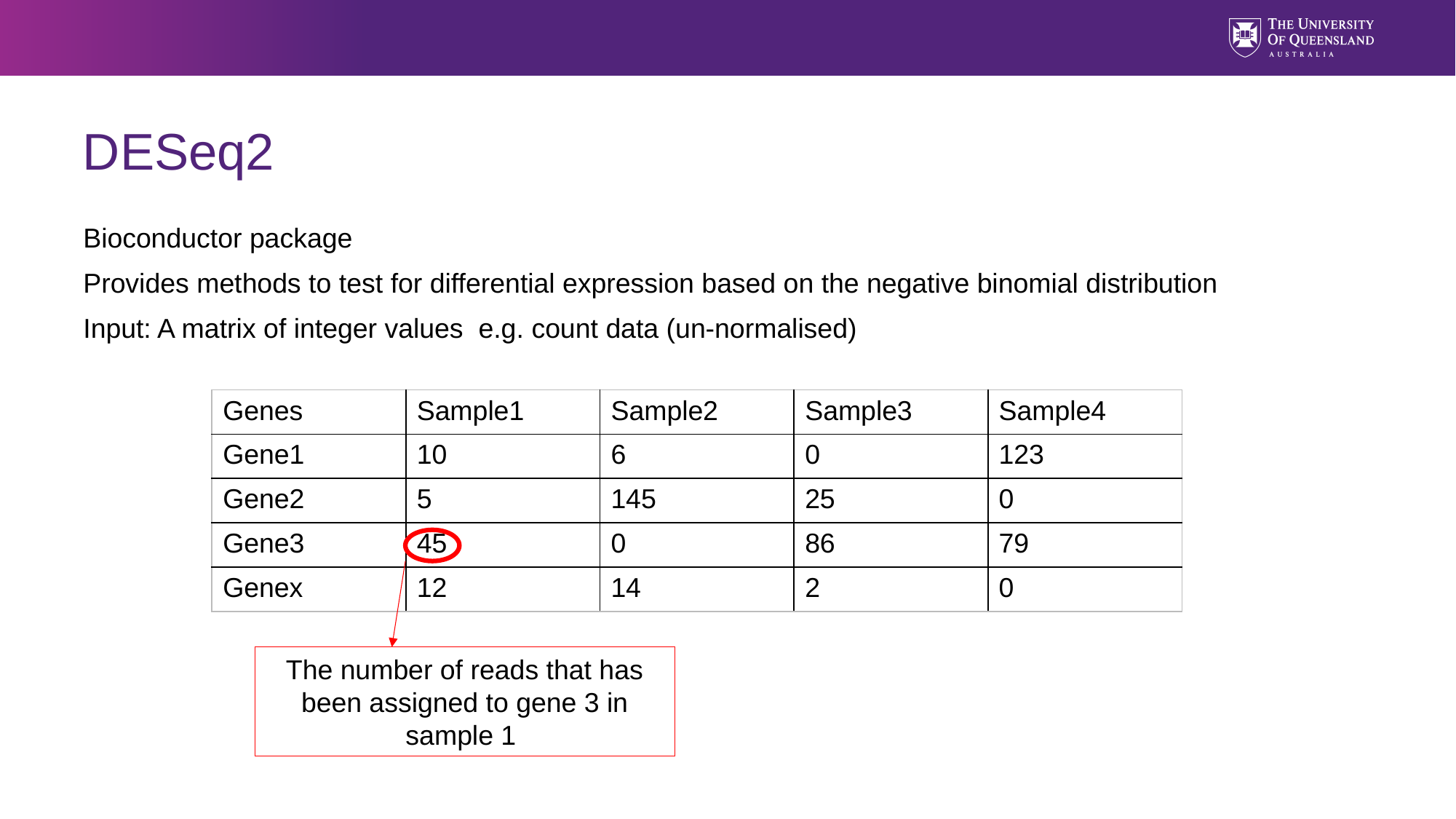

# DESeq2
Bioconductor package
Provides methods to test for differential expression based on the negative binomial distribution
Input: A matrix of integer values  e.g. count data (un-normalised)

| Genes | Sample1 | Sample2 | Sample3 | Sample4 |
| --- | --- | --- | --- | --- |
| Gene1 | 10 | 6 | 0 | 123 |
| Gene2 | 5 | 145 | 25 | 0 |
| Gene3 | 45 | 0 | 86 | 79 |
| Genex | 12 | 14 | 2 | 0 |

The number of reads that has been assigned to gene 3 in sample 1